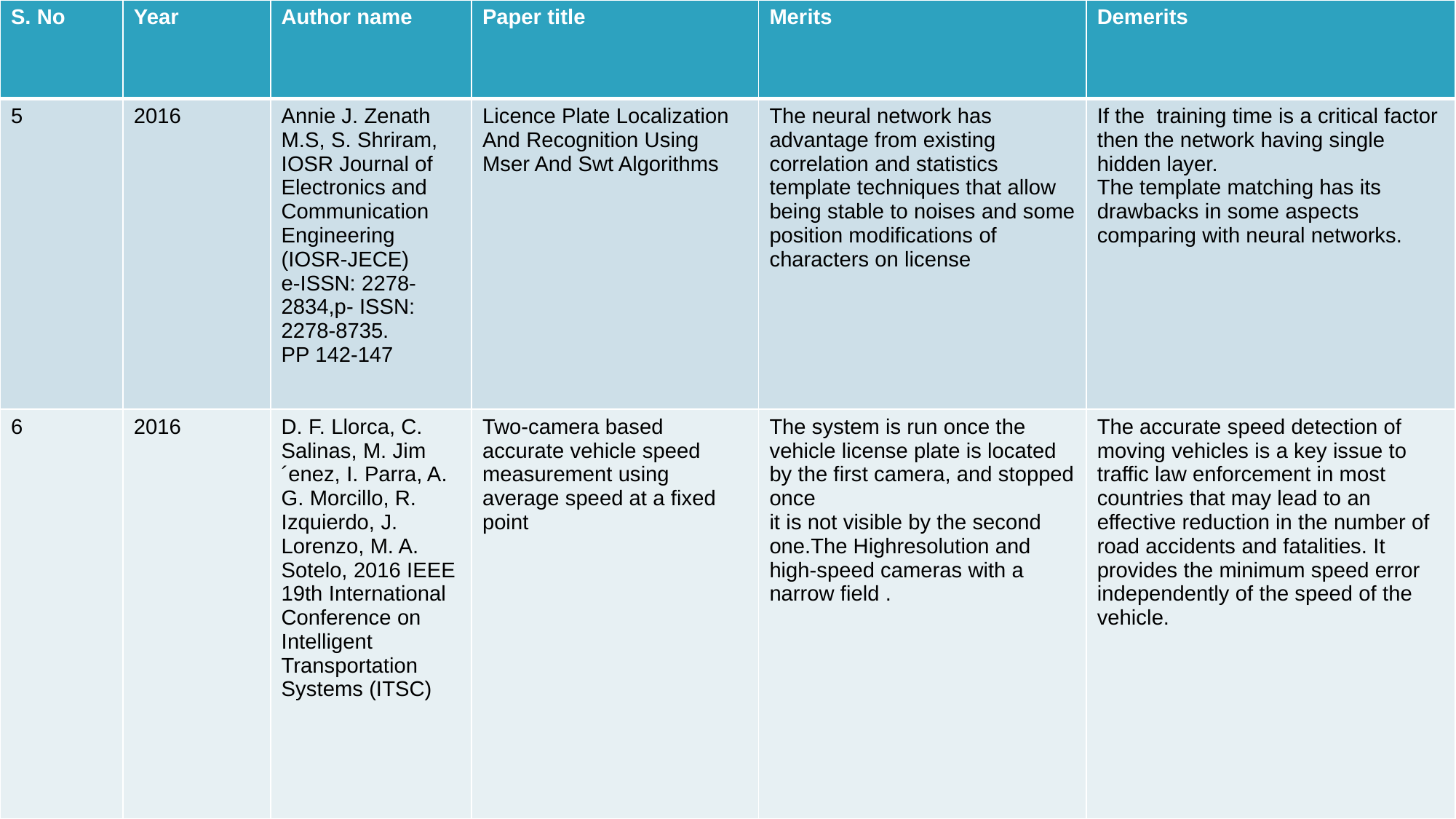

| S. No | Year | Author name | Paper title | Merits | Demerits |
| --- | --- | --- | --- | --- | --- |
| 5 | 2016 | Annie J. Zenath M.S, S. Shriram, IOSR Journal of Electronics and Communication Engineering (IOSR-JECE) e-ISSN: 2278-2834,p- ISSN: 2278-8735. PP 142-147 | Licence Plate Localization And Recognition Using Mser And Swt Algorithms | The neural network has advantage from existing correlation and statistics template techniques that allow being stable to noises and some position modifications of characters on license | If the training time is a critical factor then the network having single hidden layer. The template matching has its drawbacks in some aspects comparing with neural networks. |
| 6 | 2016 | D. F. Llorca, C. Salinas, M. Jim´enez, I. Parra, A. G. Morcillo, R. Izquierdo, J. Lorenzo, M. A. Sotelo, 2016 IEEE 19th International Conference on Intelligent Transportation Systems (ITSC) | Two-camera based accurate vehicle speed measurement using average speed at a fixed point | The system is run once the vehicle license plate is located by the first camera, and stopped once it is not visible by the second one.The Highresolution and high-speed cameras with a narrow field . | The accurate speed detection of moving vehicles is a key issue to traffic law enforcement in most countries that may lead to an effective reduction in the number of road accidents and fatalities. It provides the minimum speed error independently of the speed of the vehicle. |